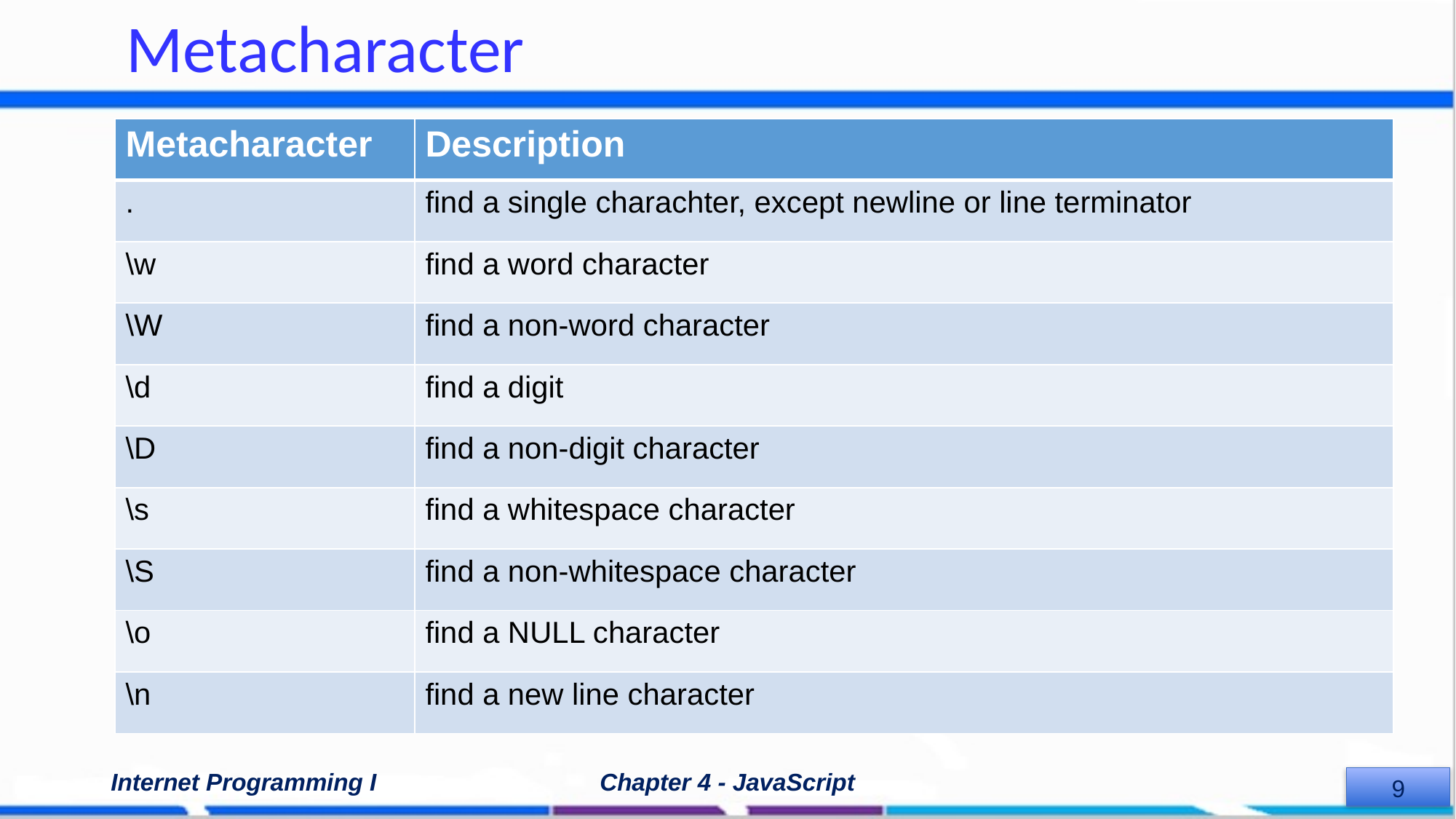

# Metacharacter
| Metacharacter | Description |
| --- | --- |
| . | find a single charachter, except newline or line terminator |
| \w | find a word character |
| \W | find a non-word character |
| \d | find a digit |
| \D | find a non-digit character |
| \s | find a whitespace character |
| \S | find a non-whitespace character |
| \o | find a NULL character |
| \n | find a new line character |
Internet Programming I
Chapter 4 - JavaScript